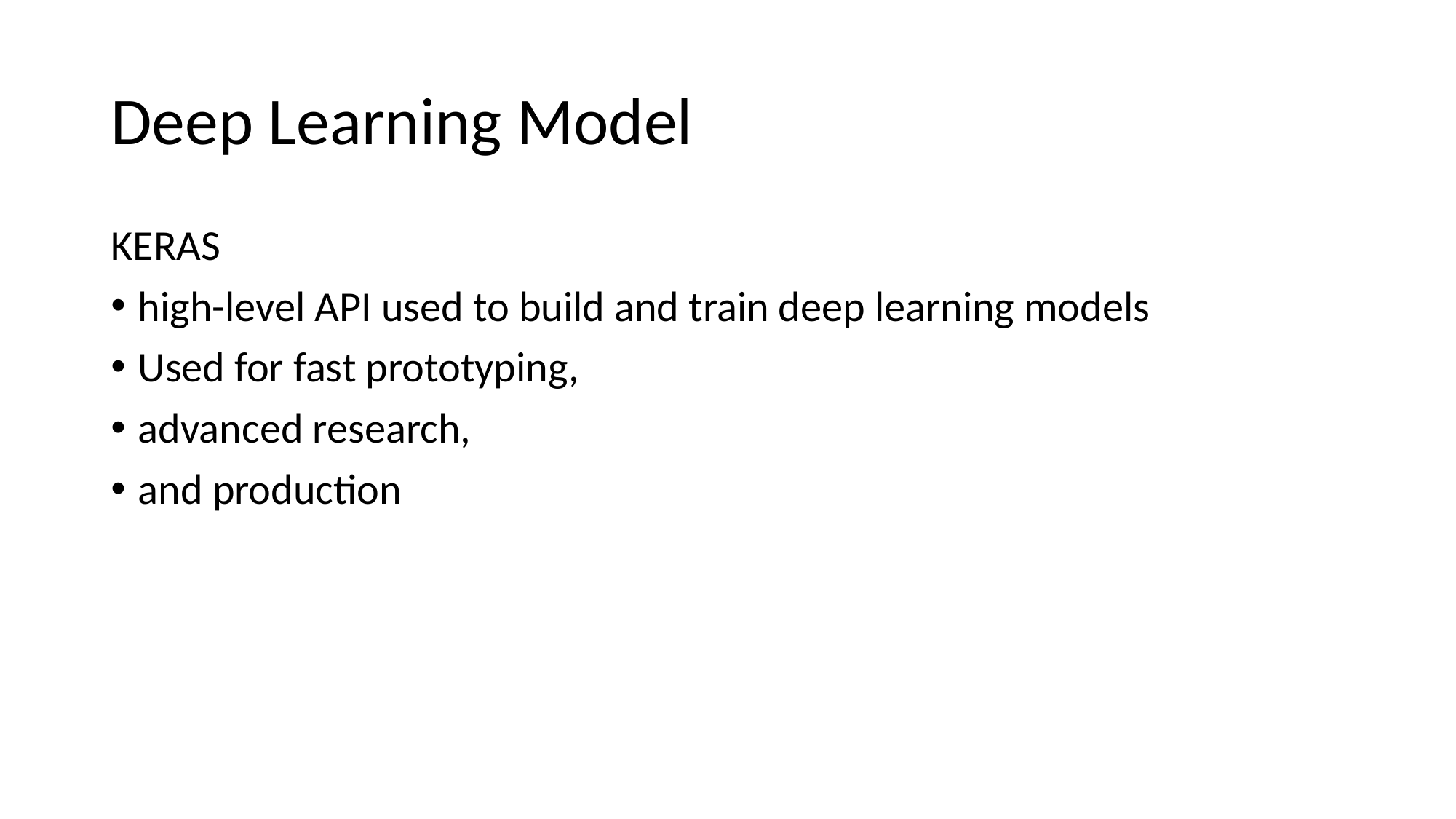

# Deep Learning Model
KERAS
high-level API used to build and train deep learning models
Used for fast prototyping,
advanced research,
and production